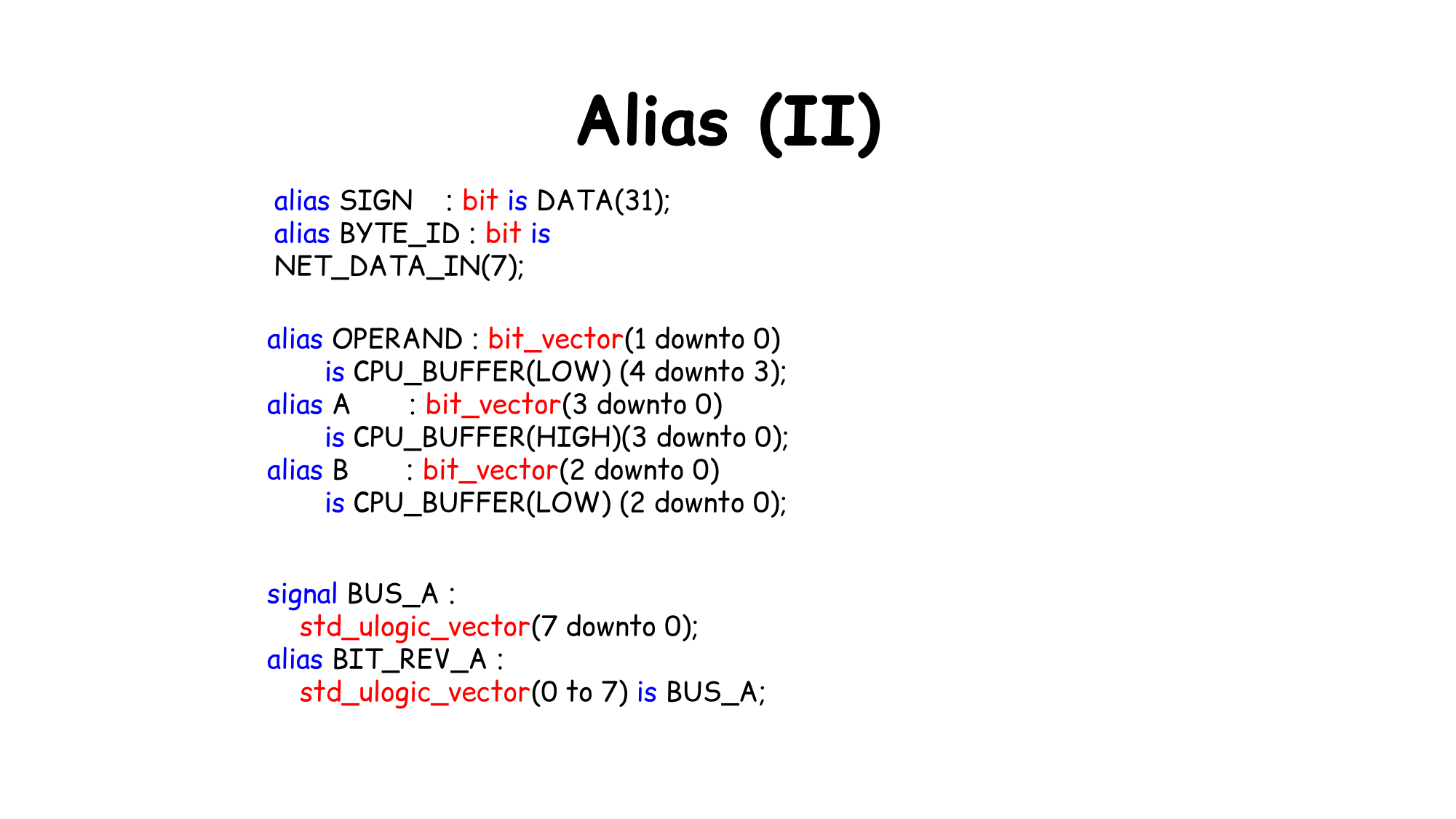

# Alias (II)
alias SIGN    : bit is DATA(31);
alias BYTE_ID : bit is NET_DATA_IN(7);
alias OPERAND : bit_vector(1 downto 0)
       is CPU_BUFFER(LOW) (4 downto 3);
alias A       : bit_vector(3 downto 0)
       is CPU_BUFFER(HIGH)(3 downto 0);
alias B       : bit_vector(2 downto 0)
       is CPU_BUFFER(LOW) (2 downto 0);
signal BUS_A :
    std_ulogic_vector(7 downto 0);
alias BIT_REV_A :
    std_ulogic_vector(0 to 7) is BUS_A;